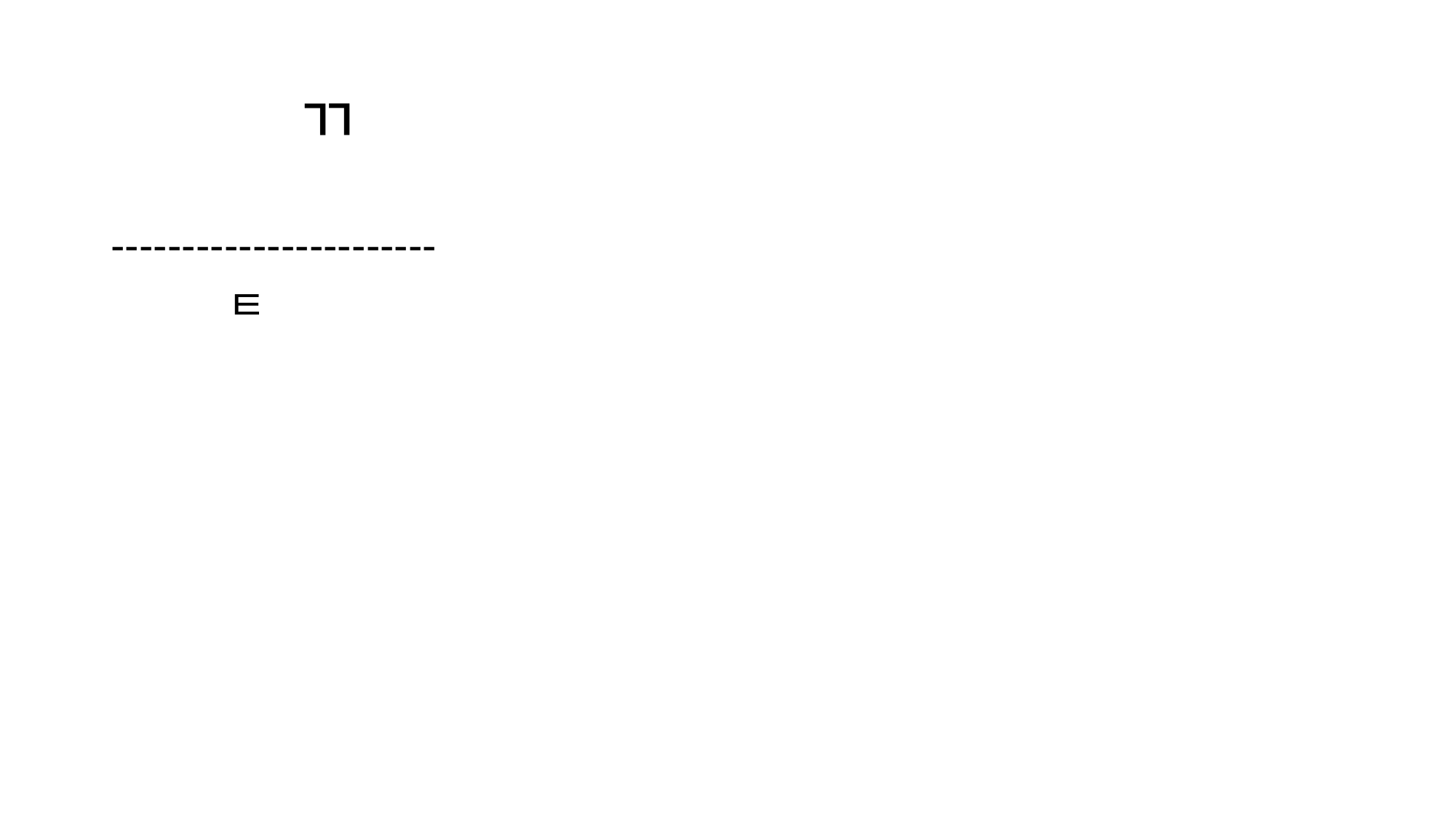

# ㄲ
-----------------------
         ㅌ